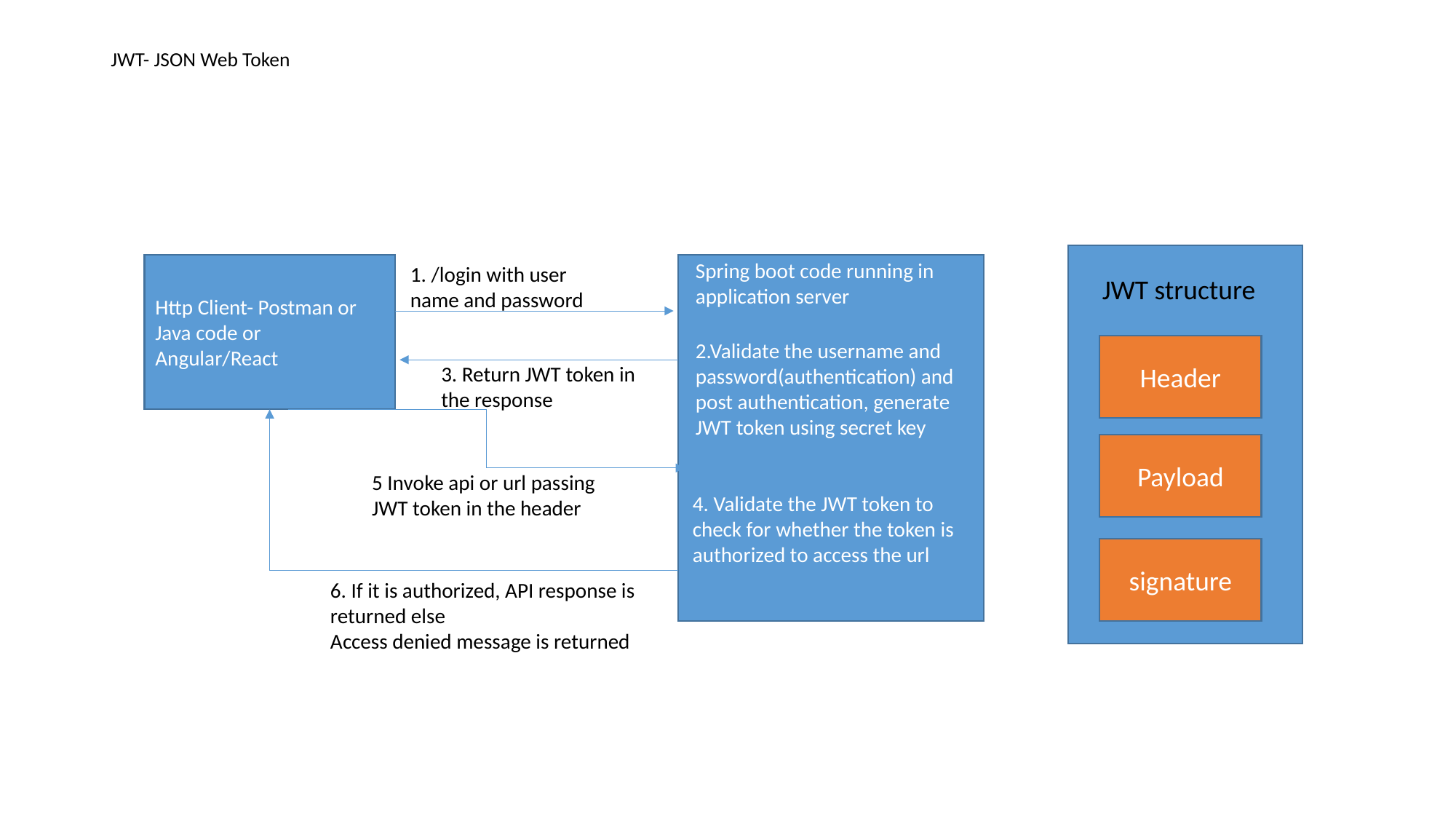

# JWT- JSON Web Token

Spring boot code running in application server

Http Client- Postman or Java code or Angular/React
1. /login with user name and password
JWT structure
2.Validate the username and password(authentication) and post authentication, generate JWT token using secret key
Header
3. Return JWT token in the response
Payload
5 Invoke api or url passing JWT token in the header
4. Validate the JWT token to check for whether the token is authorized to access the url
signature
6. If it is authorized, API response is returned else
Access denied message is returned